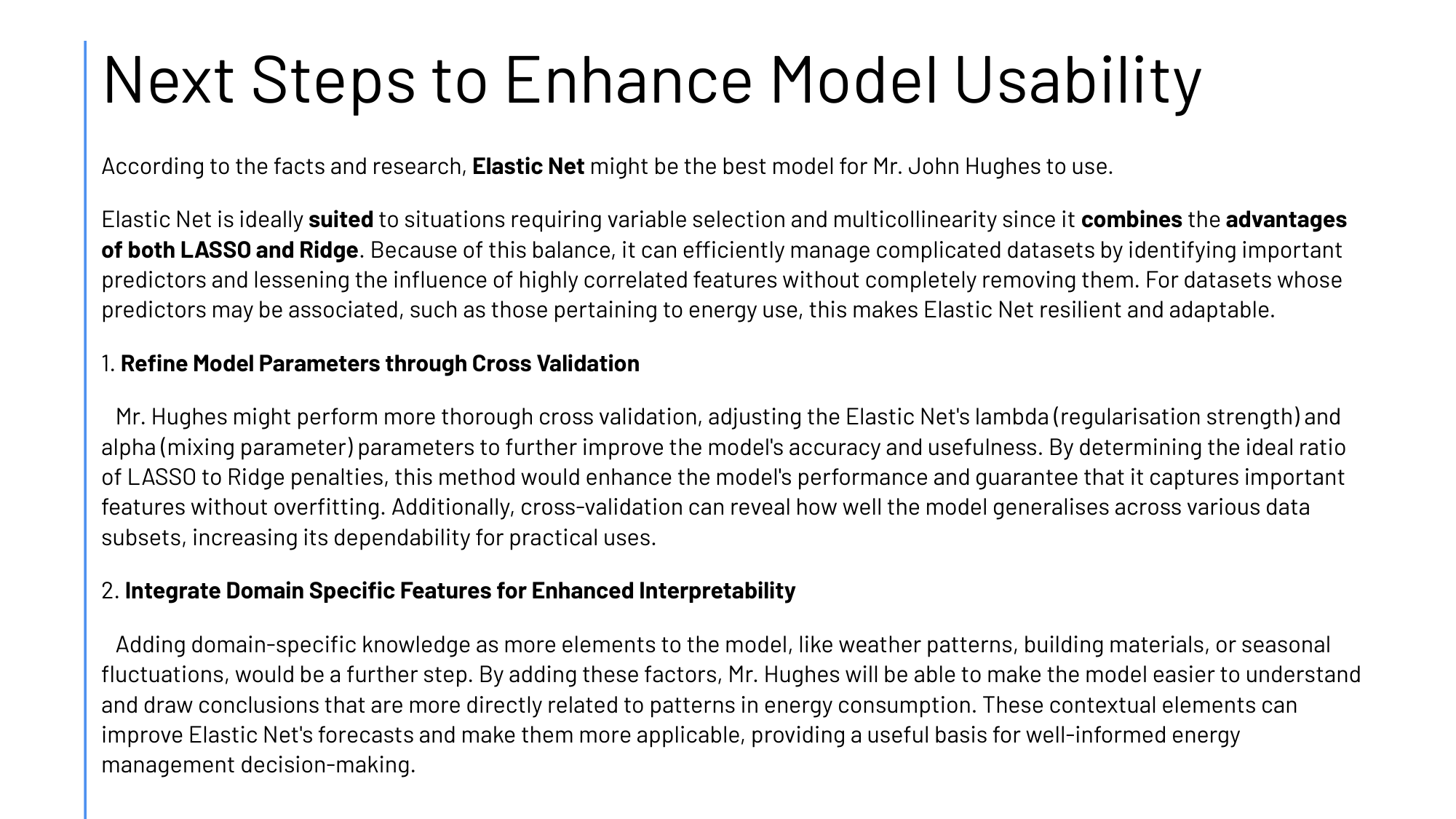

# Next Steps to Enhance Model Usability
According to the facts and research, Elastic Net might be the best model for Mr. John Hughes to use.
Elastic Net is ideally suited to situations requiring variable selection and multicollinearity since it combines the advantages of both LASSO and Ridge. Because of this balance, it can efficiently manage complicated datasets by identifying important predictors and lessening the influence of highly correlated features without completely removing them. For datasets whose predictors may be associated, such as those pertaining to energy use, this makes Elastic Net resilient and adaptable.
1. Refine Model Parameters through Cross Validation
   Mr. Hughes might perform more thorough cross validation, adjusting the Elastic Net's lambda (regularisation strength) and alpha (mixing parameter) parameters to further improve the model's accuracy and usefulness. By determining the ideal ratio of LASSO to Ridge penalties, this method would enhance the model's performance and guarantee that it captures important features without overfitting. Additionally, cross-validation can reveal how well the model generalises across various data subsets, increasing its dependability for practical uses.
2. Integrate Domain Specific Features for Enhanced Interpretability
   Adding domain-specific knowledge as more elements to the model, like weather patterns, building materials, or seasonal fluctuations, would be a further step. By adding these factors, Mr. Hughes will be able to make the model easier to understand and draw conclusions that are more directly related to patterns in energy consumption. These contextual elements can improve Elastic Net's forecasts and make them more applicable, providing a useful basis for well-informed energy management decision-making.